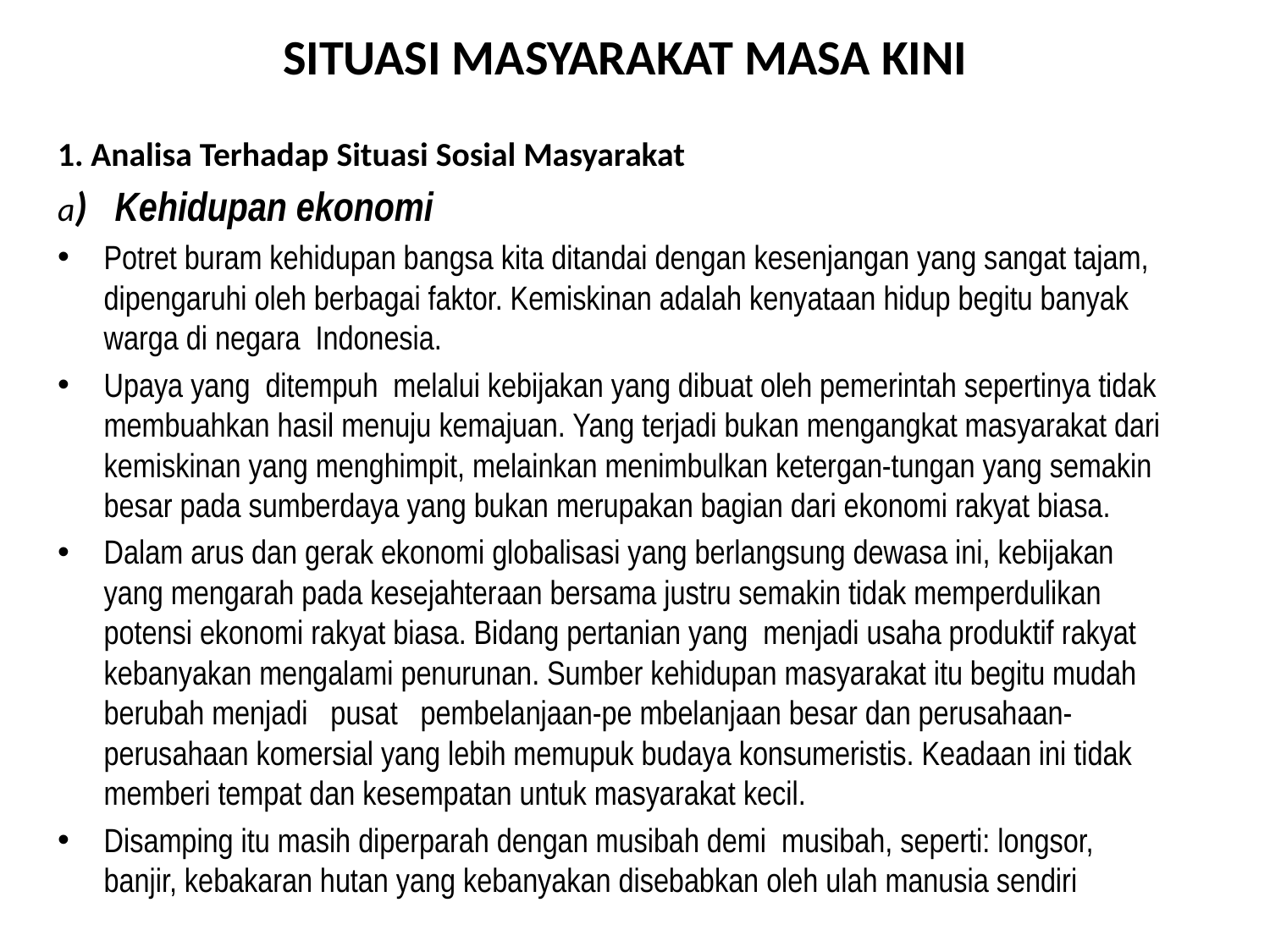

# SITUASI MASYARAKAT MASA KINI
1. Analisa Terhadap Situasi Sosial Masyarakat
a)   Kehidupan ekonomi
Potret buram kehidupan bangsa kita ditandai dengan kesenjangan yang sangat tajam, dipengaruhi oleh berbagai faktor. Kemiskinan adalah kenyataan hidup begitu banyak warga di negara  Indonesia.
Upaya yang  ditempuh  melalui kebijakan yang dibuat oleh pemerintah sepertinya tidak membuahkan hasil menuju kemajuan. Yang terjadi bukan mengangkat masyarakat dari kemiskinan yang menghimpit, melainkan menimbulkan ketergan-tungan yang semakin besar pada sumberdaya yang bukan merupakan bagian dari ekonomi rakyat biasa.
Dalam arus dan gerak ekonomi globalisasi yang berlangsung dewasa ini, kebijakan yang mengarah pada kesejahteraan bersama justru semakin tidak memperdulikan potensi ekonomi rakyat biasa. Bidang pertanian yang  menjadi usaha produktif rakyat kebanyakan mengalami penurunan. Sumber kehidupan masyarakat itu begitu mudah berubah menjadi   pusat   pembelanjaan-pe mbelanjaan besar dan perusahaan-perusahaan komersial yang lebih memupuk budaya konsumeristis. Keadaan ini tidak memberi tempat dan kesempatan untuk masyarakat kecil.
Disamping itu masih diperparah dengan musibah demi  musibah, seperti: longsor, banjir, kebakaran hutan yang kebanyakan disebabkan oleh ulah manusia sendiri